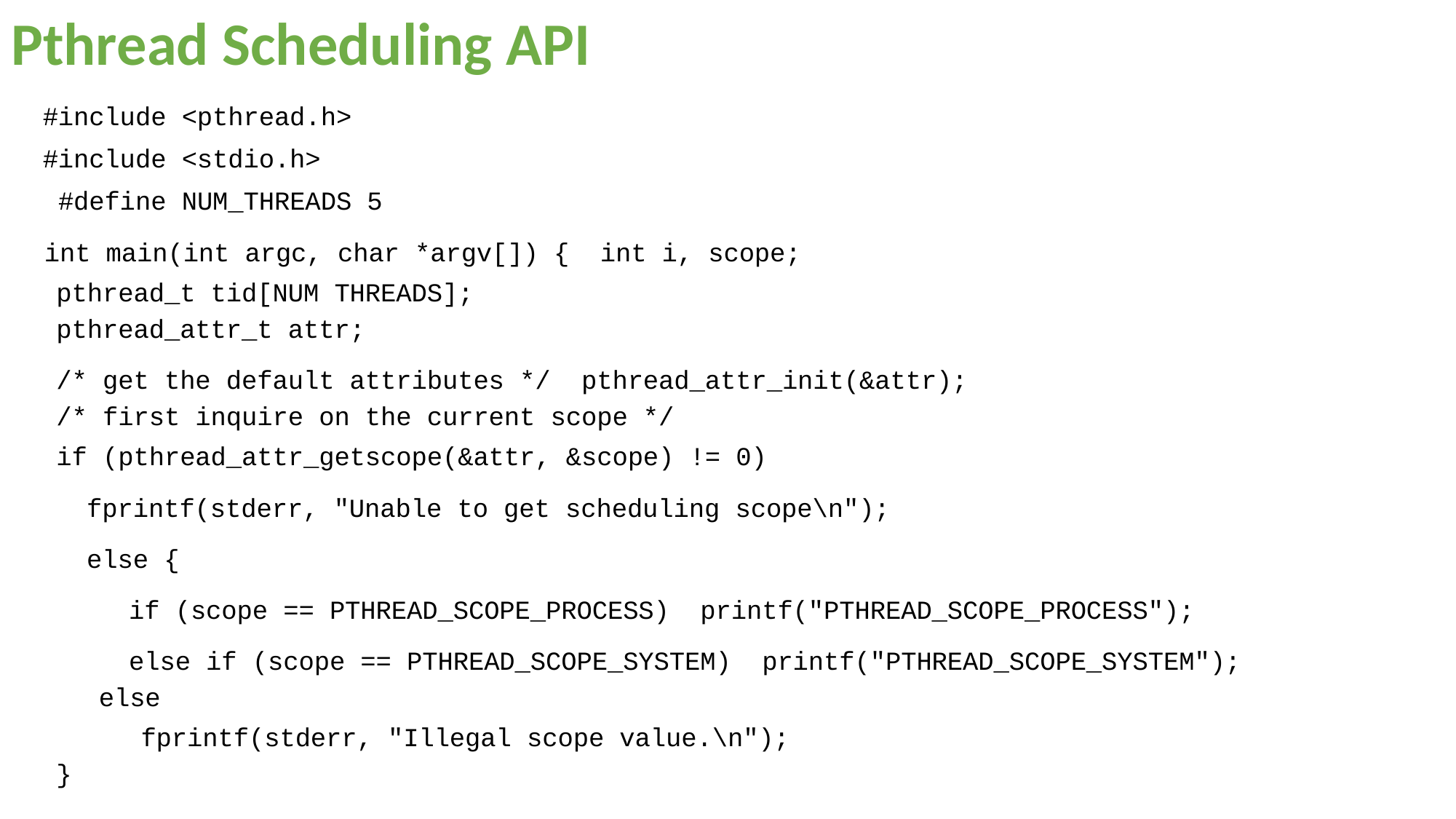

# Pthread Scheduling API
#include <pthread.h>
#include <stdio.h>
 #define NUM_THREADS 5
int main(int argc, char *argv[]) {  int i, scope;
pthread_t tid[NUM THREADS];
pthread_attr_t attr;
/* get the default attributes */  pthread_attr_init(&attr);
/* first inquire on the current scope */
if (pthread_attr_getscope(&attr, &scope) != 0)
fprintf(stderr, "Unable to get scheduling scope\n");
else {
if (scope == PTHREAD_SCOPE_PROCESS)  printf("PTHREAD_SCOPE_PROCESS");
else if (scope == PTHREAD_SCOPE_SYSTEM)  printf("PTHREAD_SCOPE_SYSTEM");
else
fprintf(stderr, "Illegal scope value.\n");
}